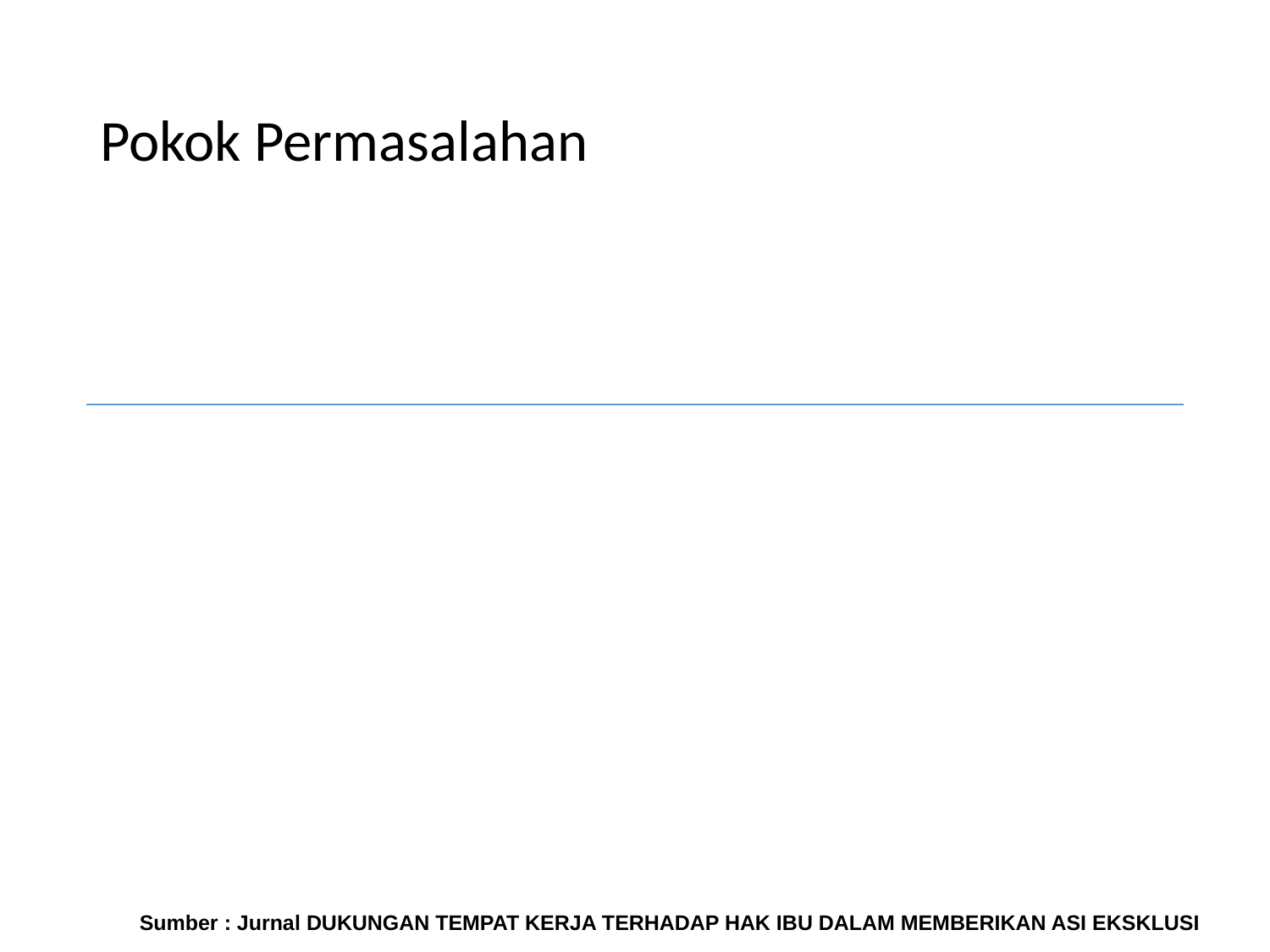

# Pokok Permasalahan

Sumber : Jurnal DUKUNGAN TEMPAT KERJA TERHADAP HAK IBU DALAM MEMBERIKAN ASI EKSKLUSI